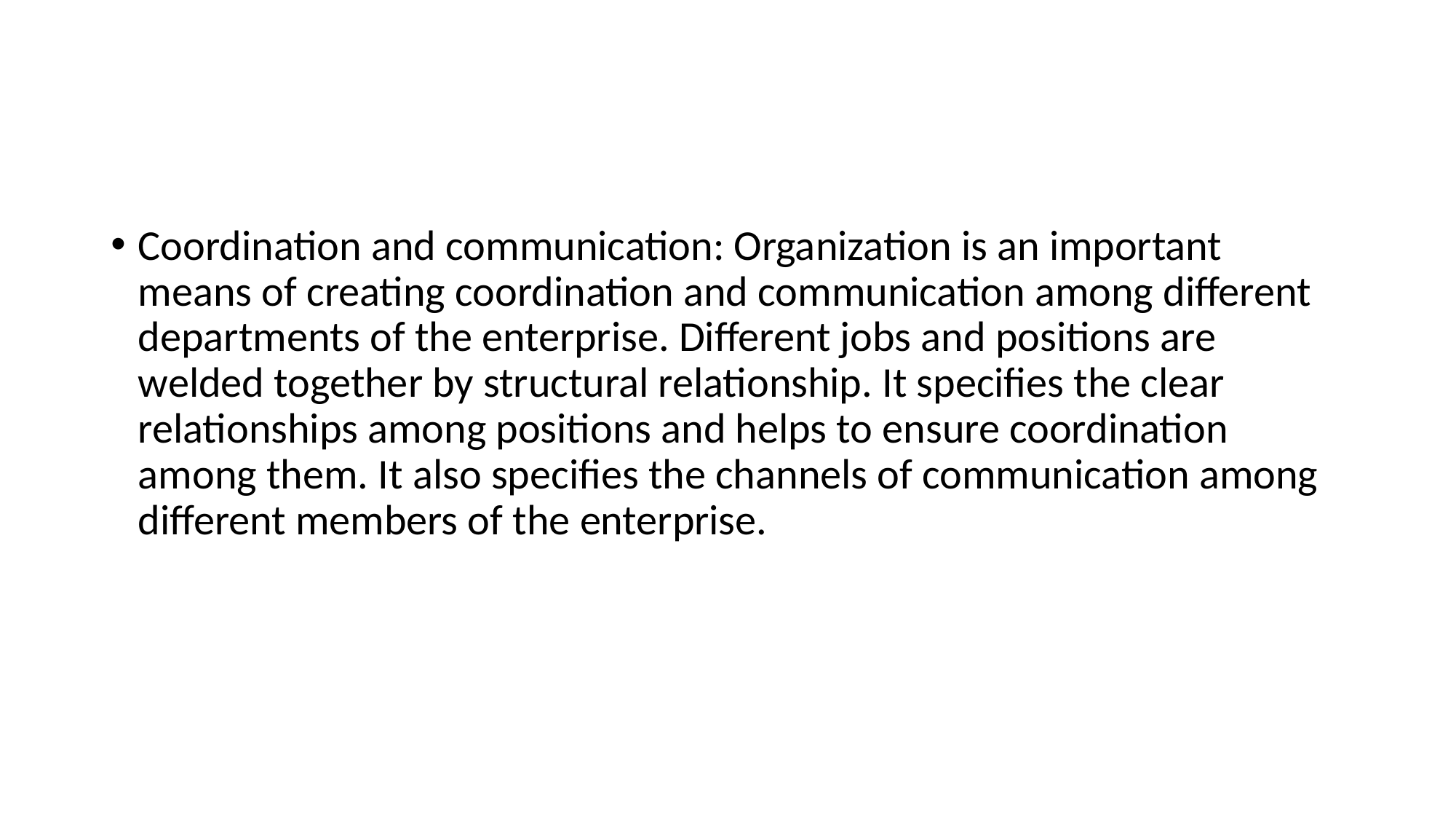

#
Coordination and communication: Organization is an important means of creating coordination and communication among different departments of the enterprise. Different jobs and positions are welded together by structural relationship. It specifies the clear relationships among positions and helps to ensure coordination among them. It also specifies the channels of communication among different members of the enterprise.